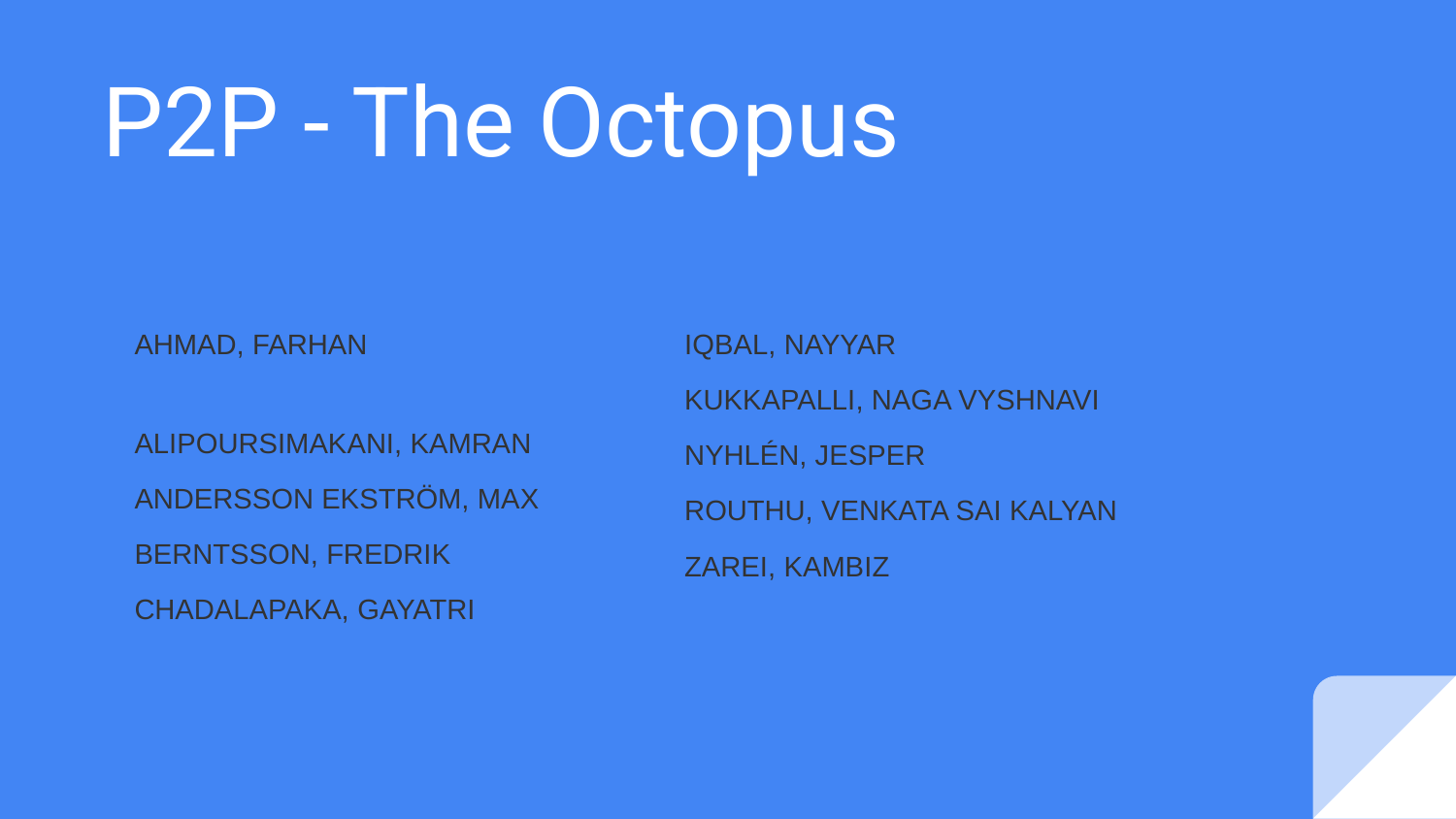

# P2P - The Octopus
AHMAD, FARHAN
ALIPOURSIMAKANI, KAMRAN
ANDERSSON EKSTRÖM, MAX
BERNTSSON, FREDRIK
CHADALAPAKA, GAYATRI

IQBAL, NAYYAR
KUKKAPALLI, NAGA VYSHNAVI
NYHLÉN, JESPER
ROUTHU, VENKATA SAI KALYAN
ZAREI, KAMBIZ